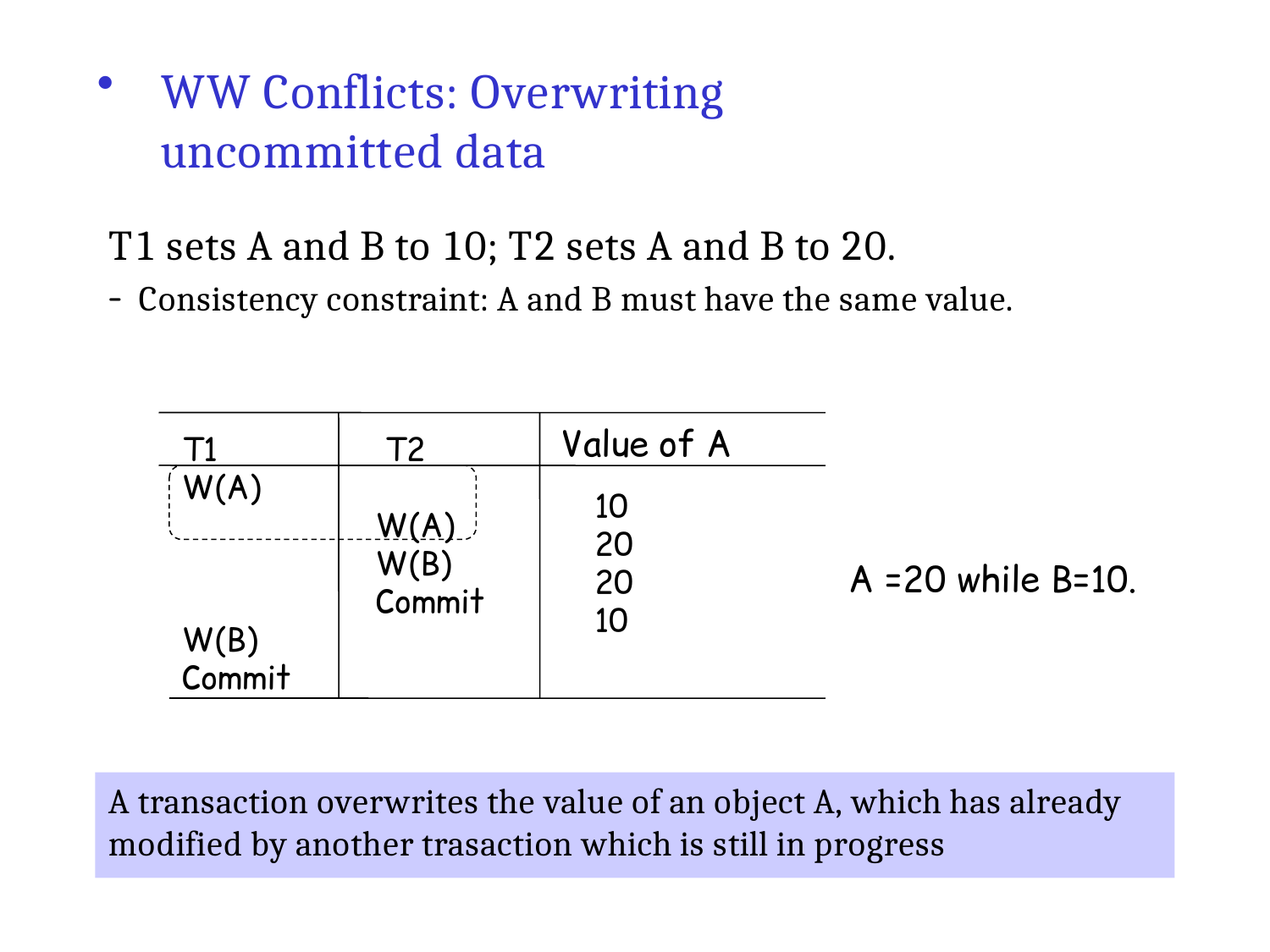

WW Conflicts: Overwriting uncommitted data
T1 sets A and B to 10; T2 sets A and B to 20.
Consistency constraint: A and B must have the same value.

Value of A
T1	        T2
W(A)
	       W(A)
	       W(B)
	       Commit
W(B)
Commit

10
20
20
10
A =20 while B=10.

A transaction overwrites the value of an object A, which has already modified by another trasaction which is still in progress